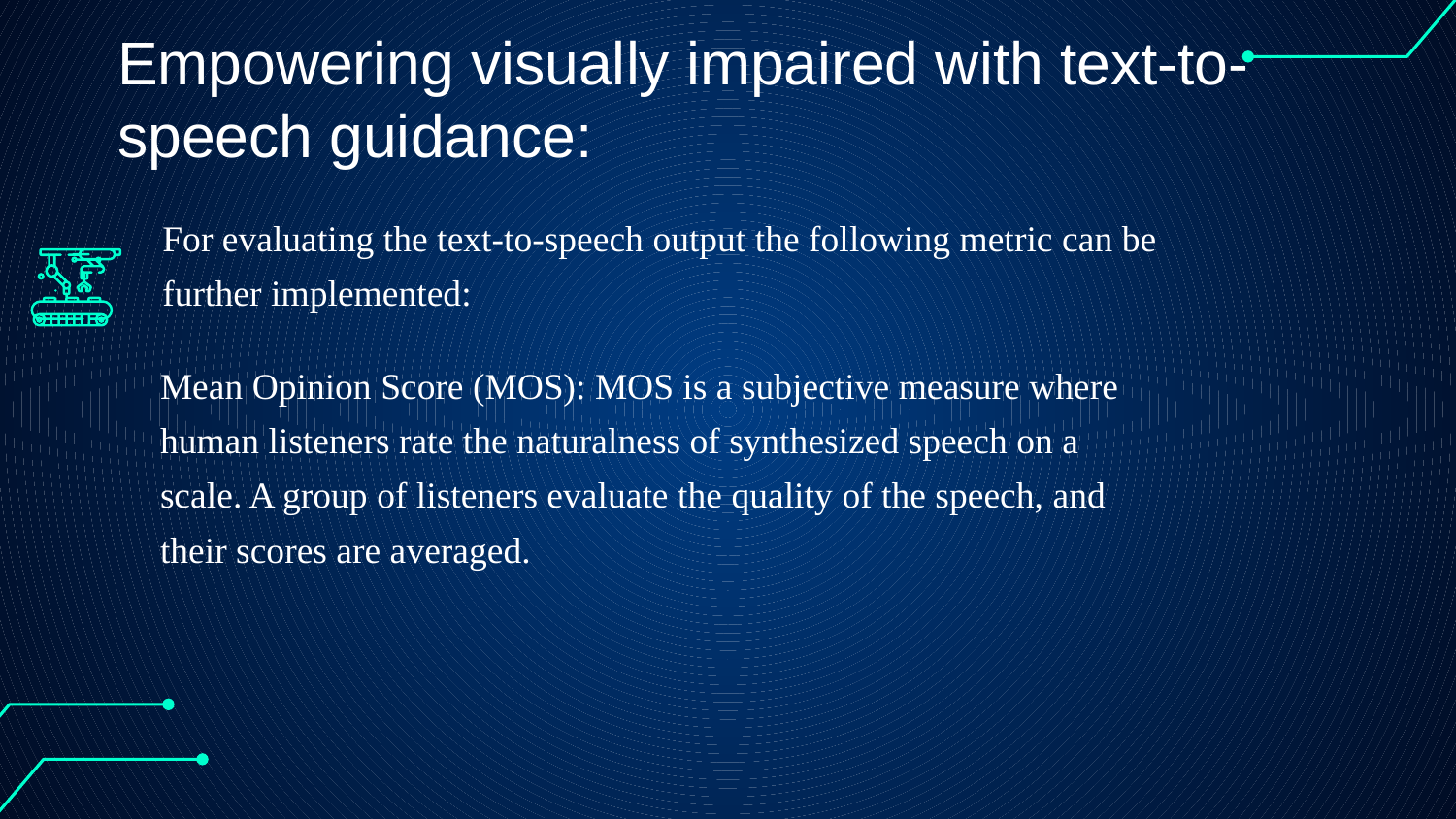

# Empowering visually impaired with text-to-speech guidance:
For evaluating the text-to-speech output the following metric can be further implemented:

Mean Opinion Score (MOS): MOS is a subjective measure where human listeners rate the naturalness of synthesized speech on a scale. A group of listeners evaluate the quality of the speech, and their scores are averaged.